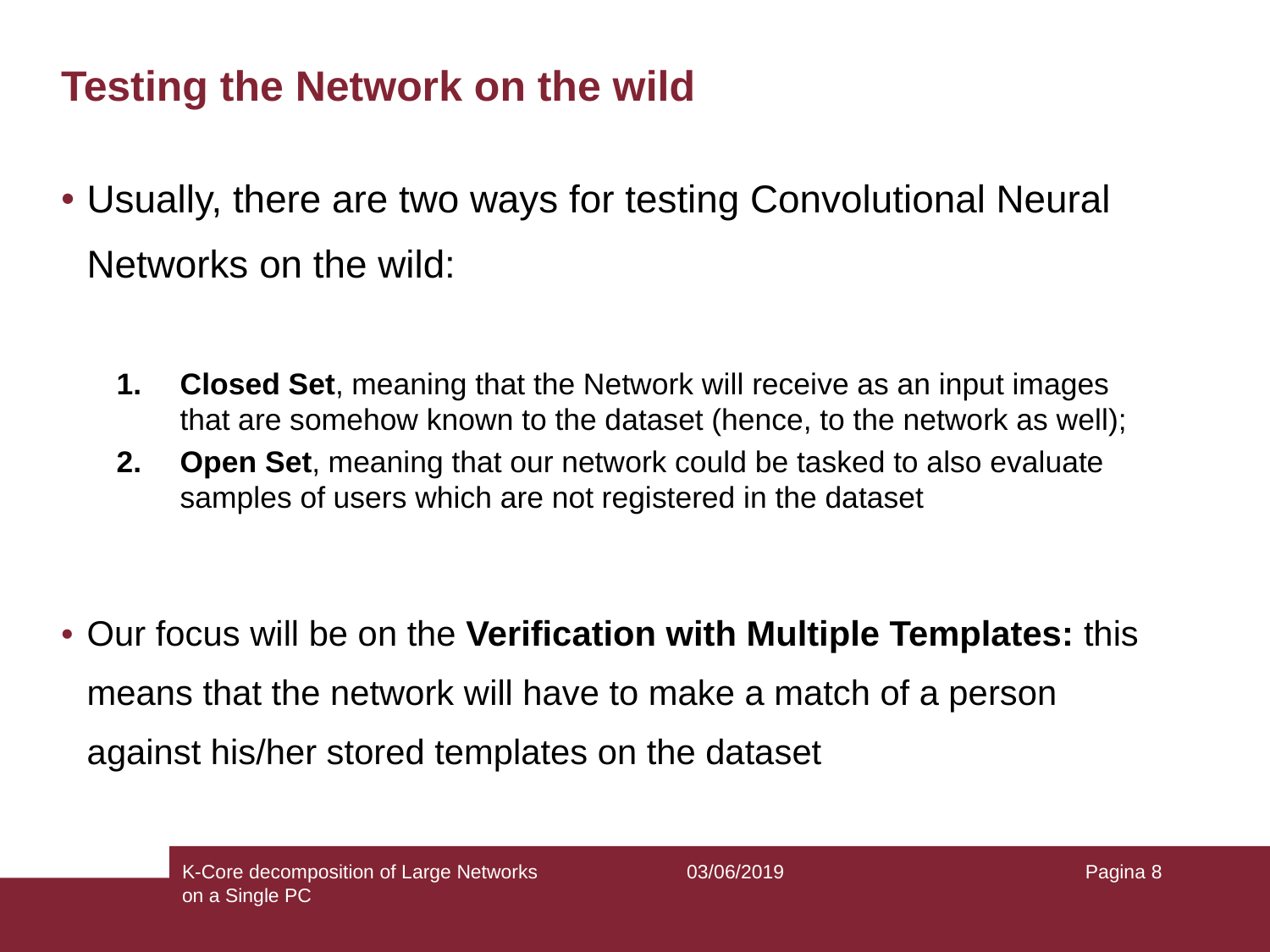

# Testing the Network on the wild

Usually, there are two ways for testing Convolutional Neural Networks on the wild:

Closed Set, meaning that the Network will receive as an input images that are somehow known to the dataset (hence, to the network as well);
Open Set, meaning that our network could be tasked to also evaluate samples of users which are not registered in the dataset

Our focus will be on the Verification with Multiple Templates: this means that the network will have to make a match of a person against his/her stored templates on the dataset

K-Core decomposition of Large Networks on a Single PC
03/06/2019
Pagina 8